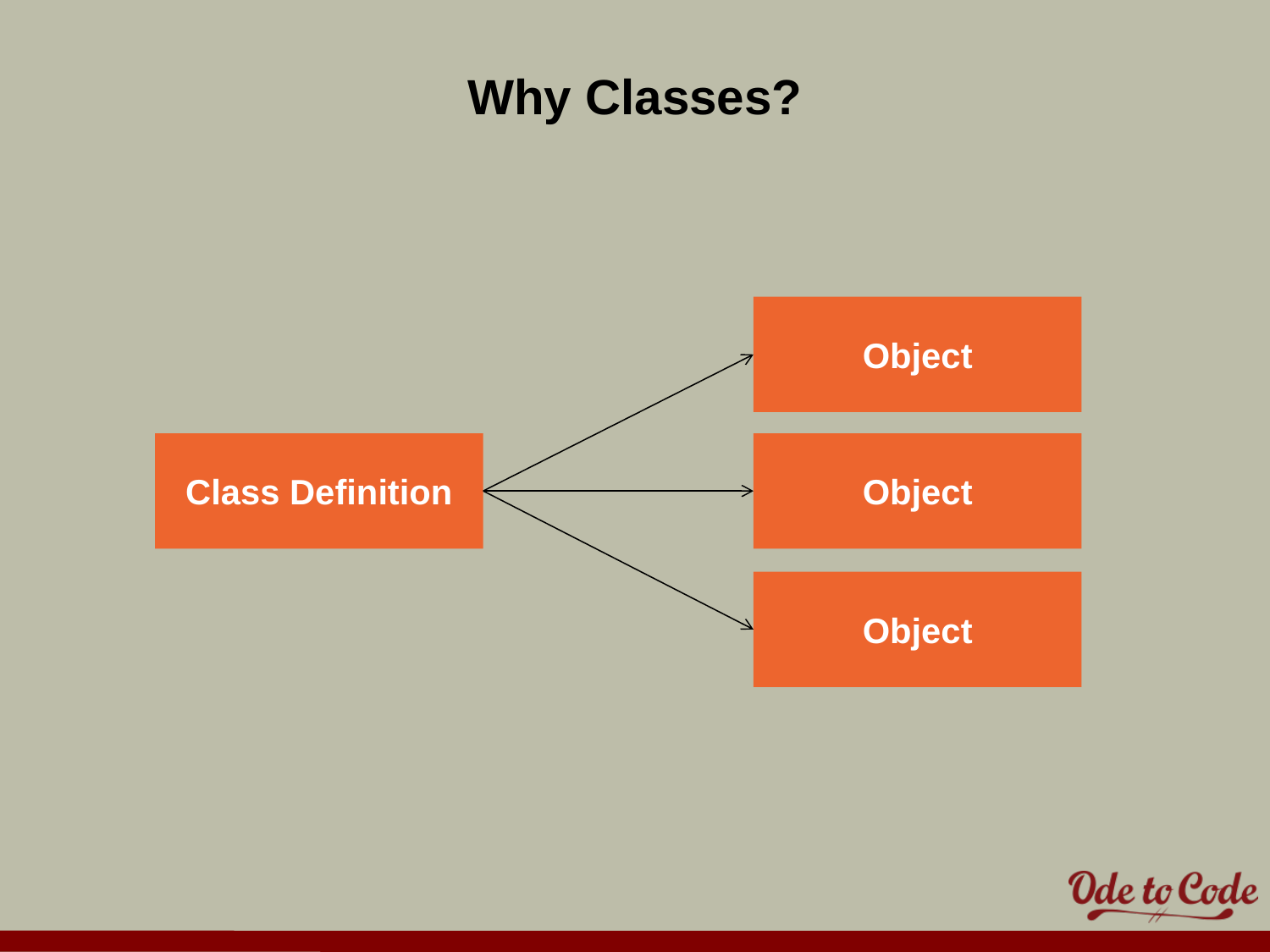

# Why Classes?
Object
Class Definition
Object
Object